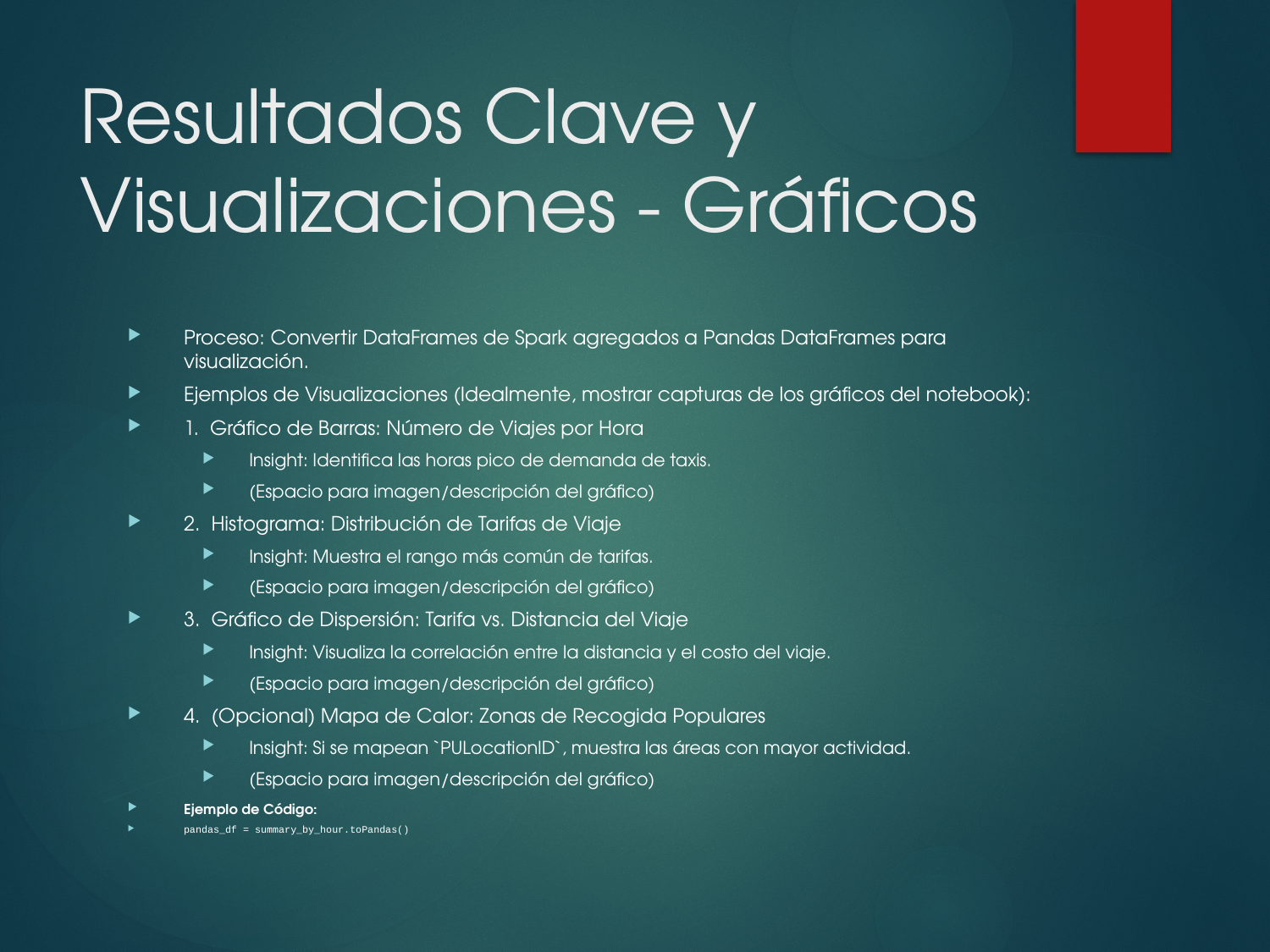

# Resultados Clave y Visualizaciones - Gráficos

Proceso: Convertir DataFrames de Spark agregados a Pandas DataFrames para visualización.
Ejemplos de Visualizaciones (Idealmente, mostrar capturas de los gráficos del notebook):
1.  Gráfico de Barras: Número de Viajes por Hora
Insight: Identifica las horas pico de demanda de taxis.
(Espacio para imagen/descripción del gráfico)
2.  Histograma: Distribución de Tarifas de Viaje
Insight: Muestra el rango más común de tarifas.
(Espacio para imagen/descripción del gráfico)
3.  Gráfico de Dispersión: Tarifa vs. Distancia del Viaje
Insight: Visualiza la correlación entre la distancia y el costo del viaje.
(Espacio para imagen/descripción del gráfico)
4.  (Opcional) Mapa de Calor: Zonas de Recogida Populares
Insight: Si se mapean `PULocationID`, muestra las áreas con mayor actividad.
(Espacio para imagen/descripción del gráfico)
Ejemplo de Código:
pandas_df = summary_by_hour.toPandas()